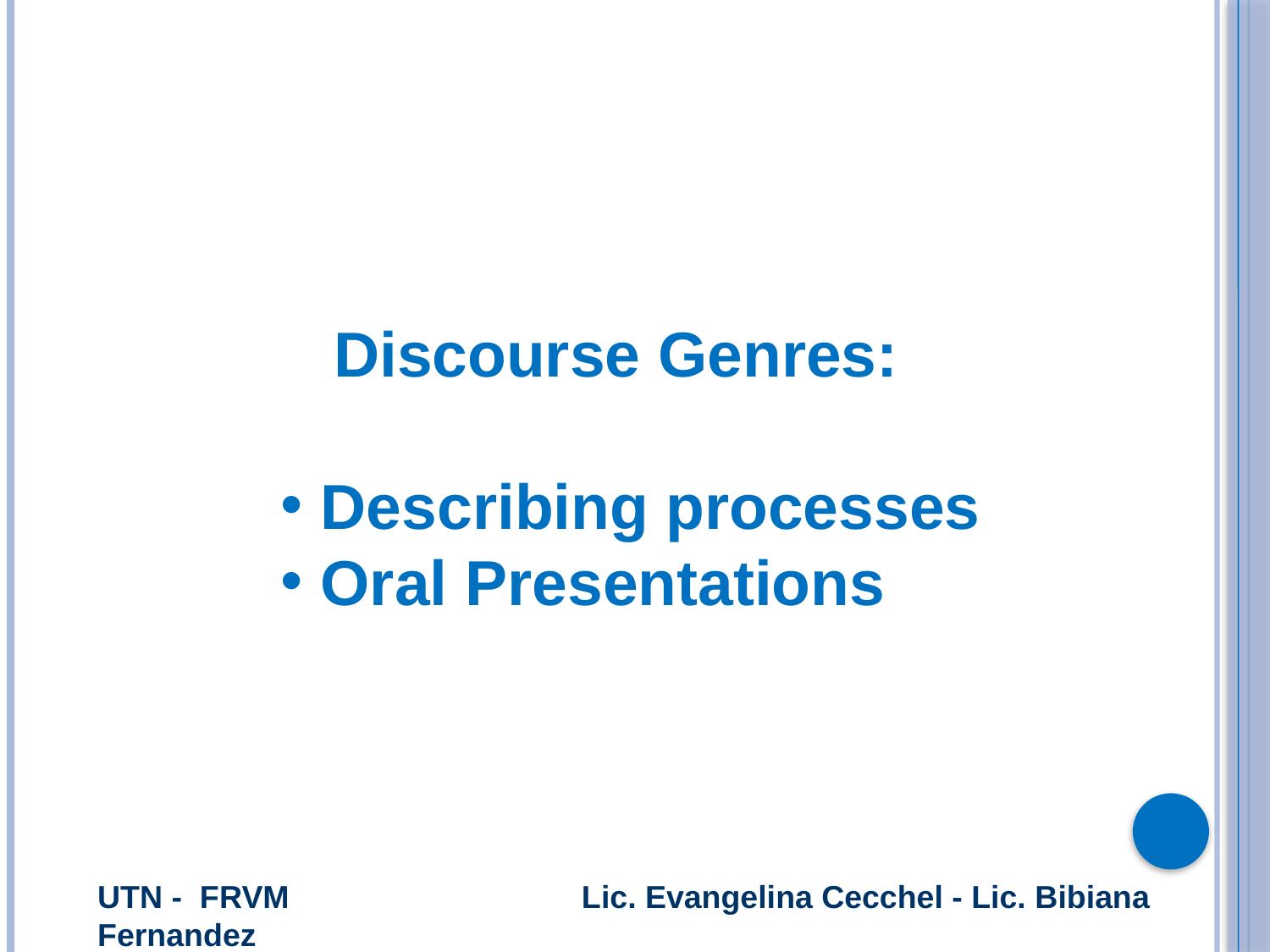

Discourse Genres:

 Describing processes
 Oral Presentations

UTN -  FRVM                                 Lic. Evangelina Cecchel - Lic. Bibiana Fernandez